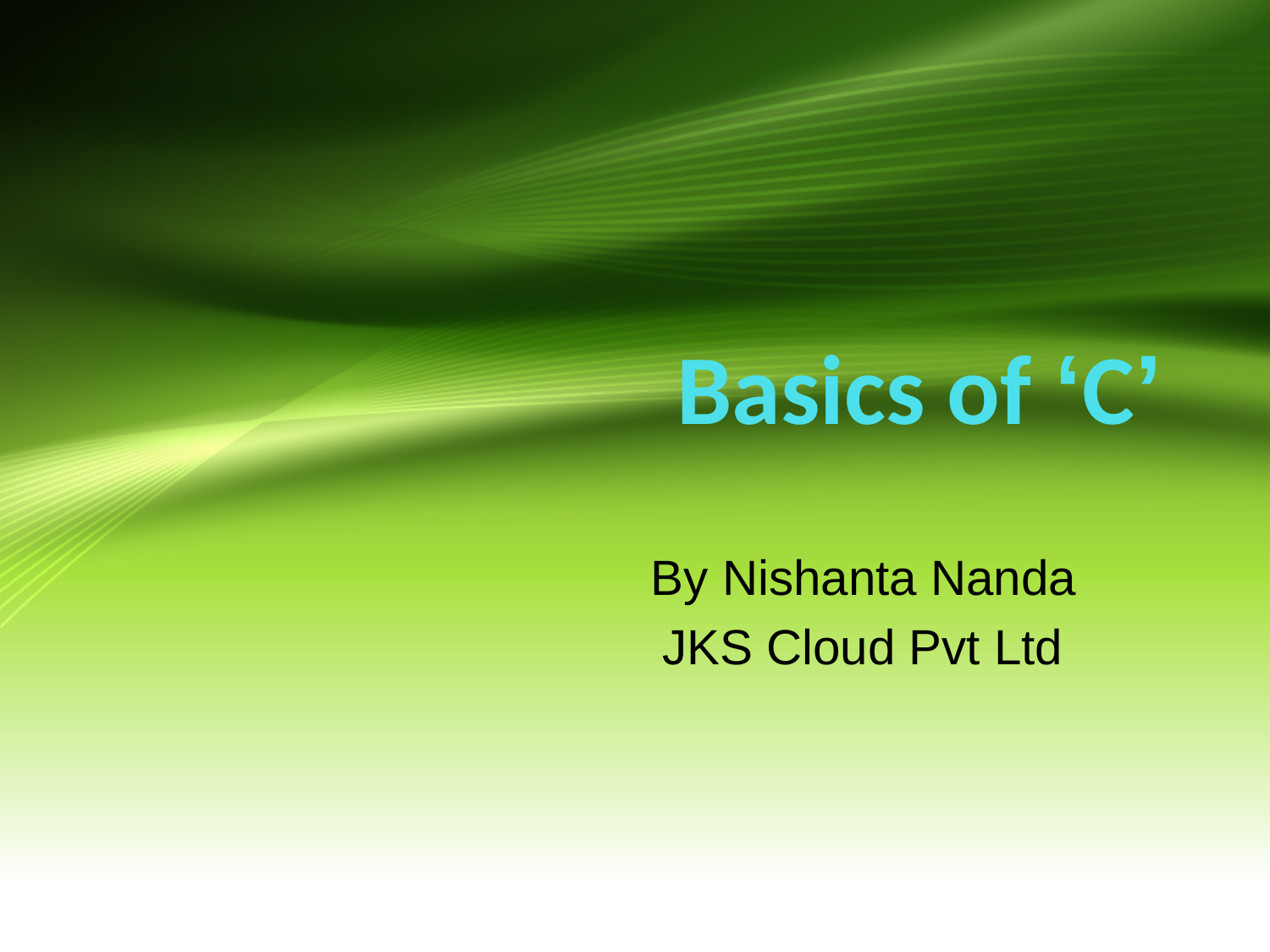

# Basics of ‘C’
By Nishanta Nanda
JKS Cloud Pvt Ltd